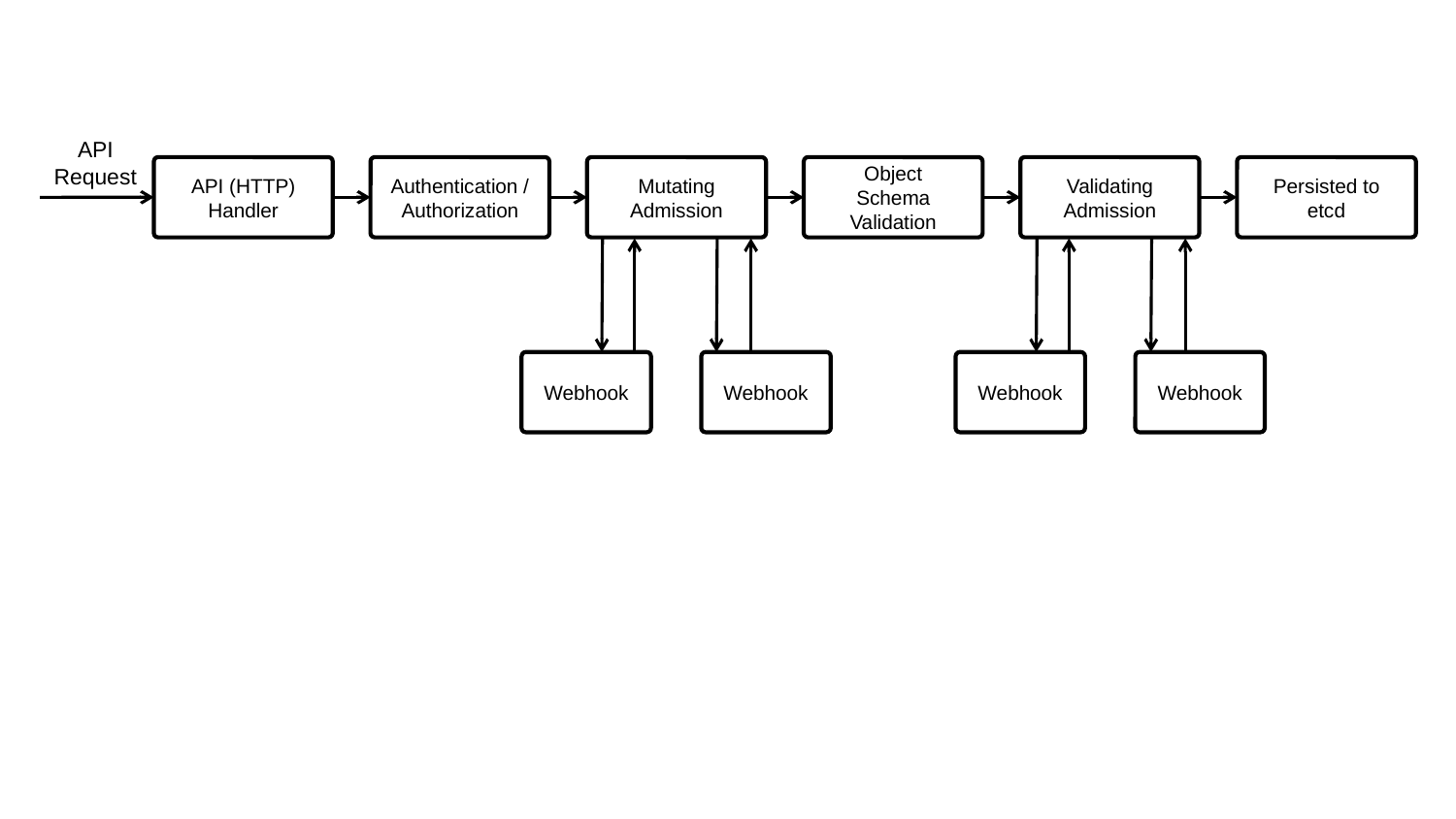

API
Request
API (HTTP) Handler
Authentication / Authorization
Mutating
Admission
Object
Schema
Validation
Validating
Admission
Persisted to etcd
Webhook
Webhook
Webhook
Webhook